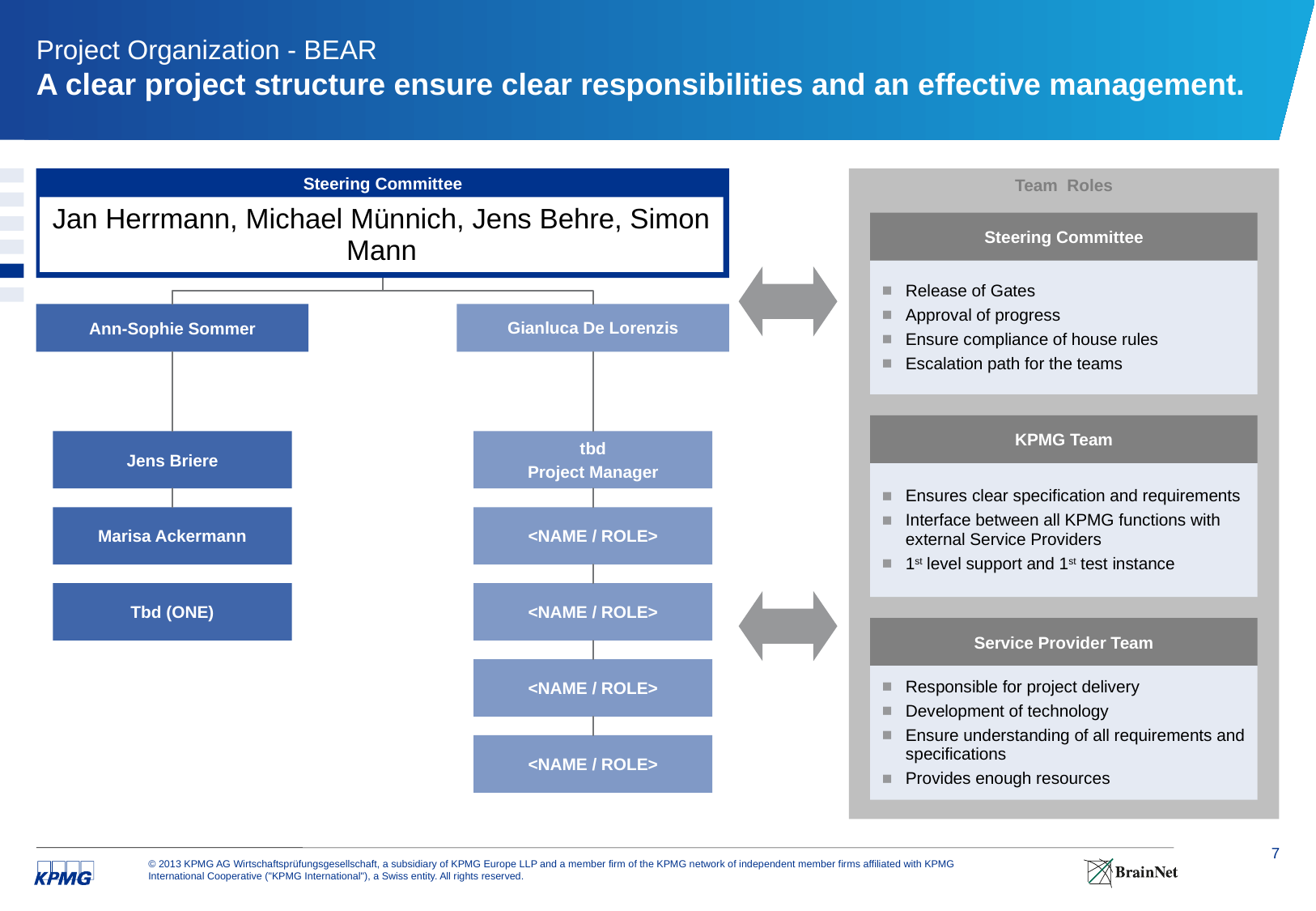

# Project Organization - BEAR A clear project structure ensure clear responsibilities and an effective management.

Steering Committee

Team  Roles
Jan Herrmann, Michael Münnich, Jens Behre, Simon Mann
Steering Committee
Release of Gates
Approval of progress
Ensure compliance of house rules
Escalation path for the teams

Ann-Sophie Sommer
Gianluca De Lorenzis
KPMG Team
Ensures clear specification and requirements
Interface between all KPMG functions with external Service Providers
1st level support and 1st test instance
Jens Briere
tbd
Project Manager
Marisa Ackermann
<NAME / ROLE>
Tbd (ONE)
<NAME / ROLE>

Service Provider Team
Responsible for project delivery
Development of technology
Ensure understanding of all requirements and specifications
Provides enough resources
<NAME / ROLE>
<NAME / ROLE>